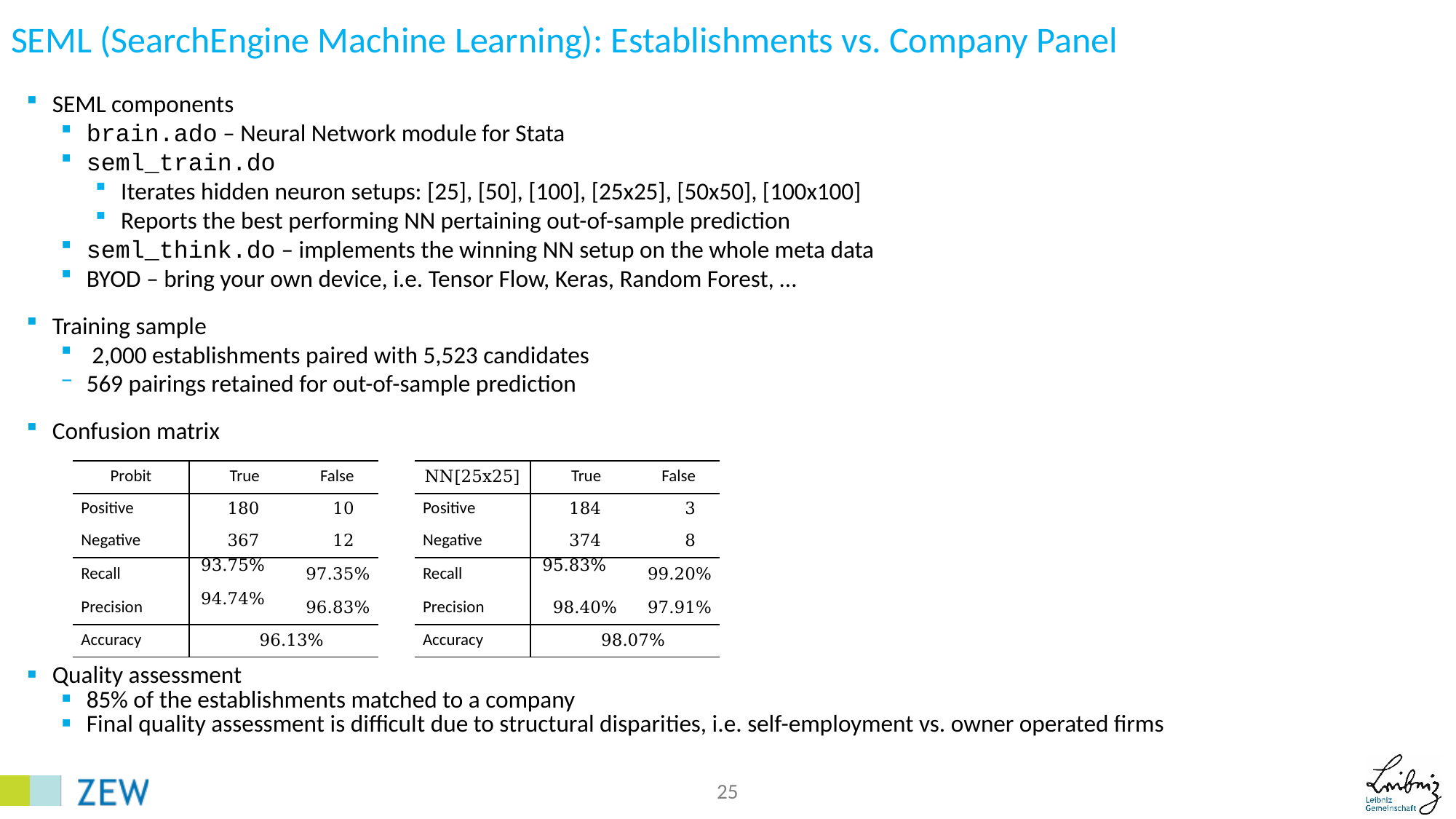

# SEML (SearchEngine Machine Learning): Establishments vs. Company Panel
SEML components
brain.ado – Neural Network module for Stata
seml_train.do
Iterates hidden neuron setups: [25], [50], [100], [25x25], [50x50], [100x100]
Reports the best performing NN pertaining out-of-sample prediction
seml_think.do – implements the winning NN setup on the whole meta data
BYOD – bring your own device, i.e. Tensor Flow, Keras, Random Forest, …
Training sample
 2,000 establishments paired with 5,523 candidates
569 pairings retained for out-of-sample prediction
Confusion matrix

| Probit | True% | False% |  | NN[25x25] | True% | False% |
| --- | --- | --- | --- | --- | --- | --- |
| Positive | 180% | 10% |  | Positive | 184% | 3% |
| Negative | 367% | 12% |  | Negative | 374% | 8% |
| Recall | 93.75% | 97.35% |  | Recall | 95.83% | 99.20% |
| Precision | 94.74% | 96.83% |  | Precision | 98.40% | 97.91% |
| Accuracy | %96.13% |  |  | Accuracy | %98.07% |  |
Quality assessment
85% of the establishments matched to a company
Final quality assessment is difficult due to structural disparities, i.e. self-employment vs. owner operated firms

25